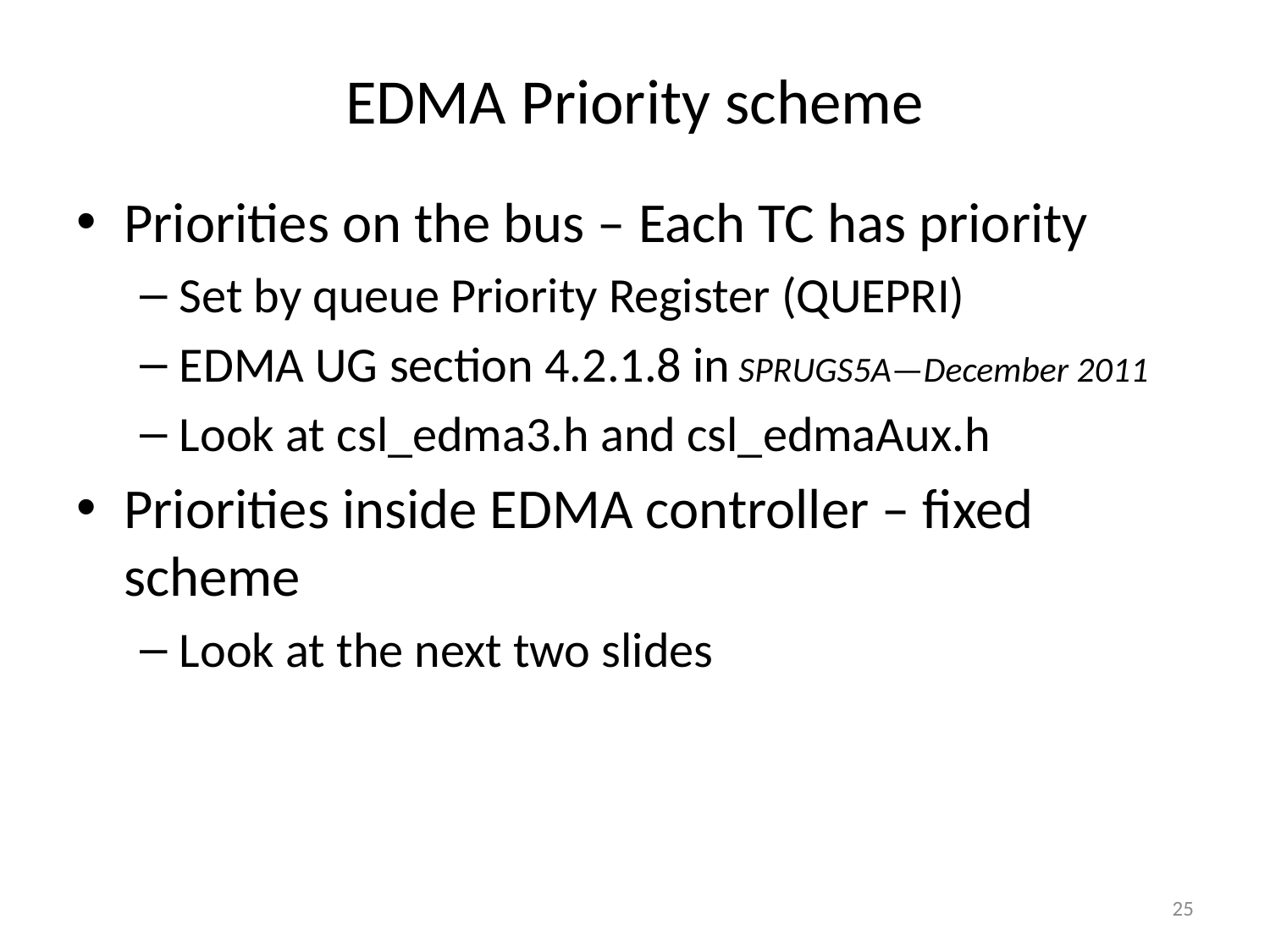

# EDMA Priority scheme
Priorities on the bus – Each TC has priority
Set by queue Priority Register (QUEPRI)
EDMA UG section 4.2.1.8 in SPRUGS5A—December 2011
Look at csl_edma3.h and csl_edmaAux.h
Priorities inside EDMA controller – fixed scheme
Look at the next two slides
25